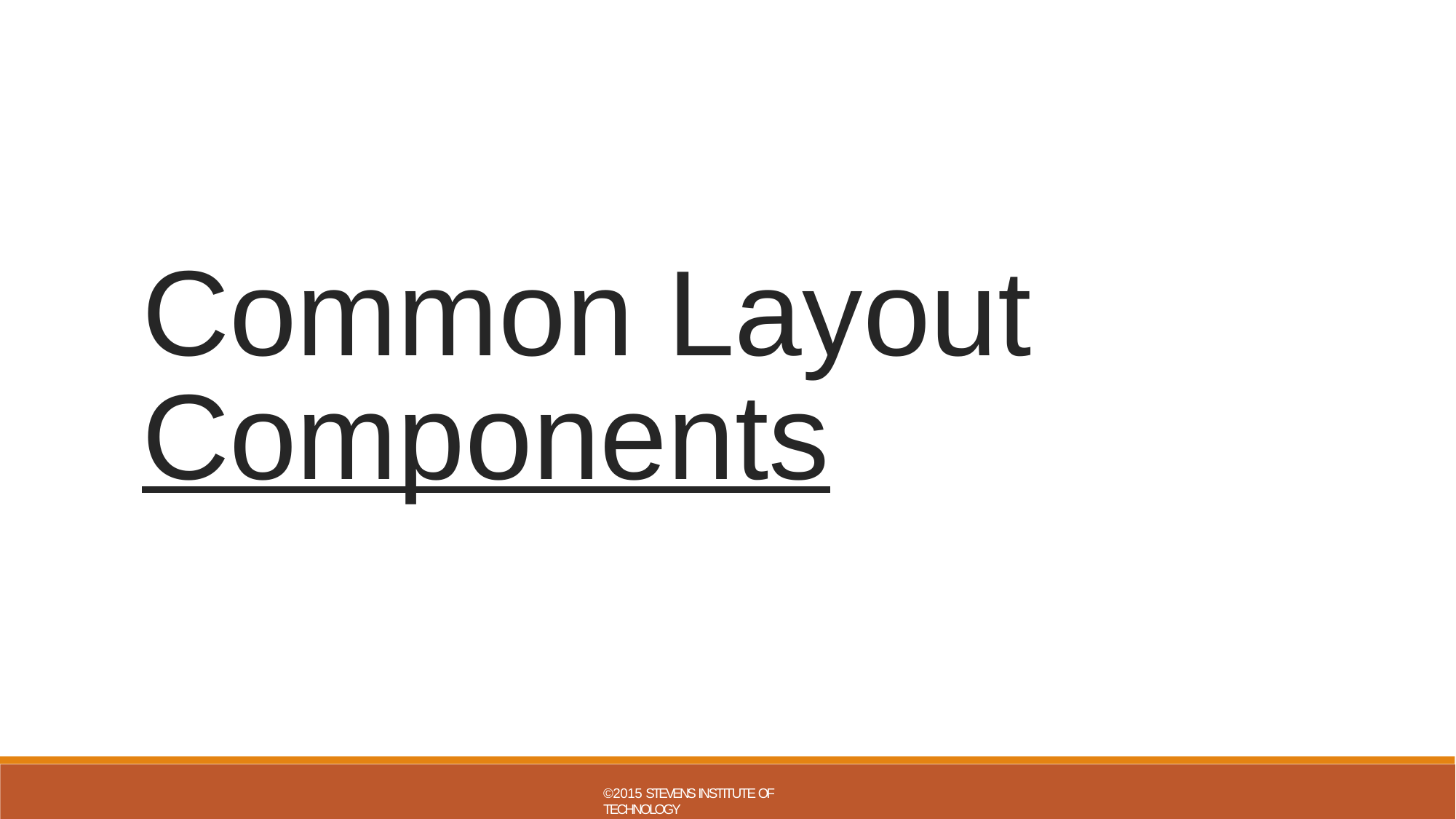

# Common Layout  Components

©2015 STEVENS INSTITUTE OF TECHNOLOGY